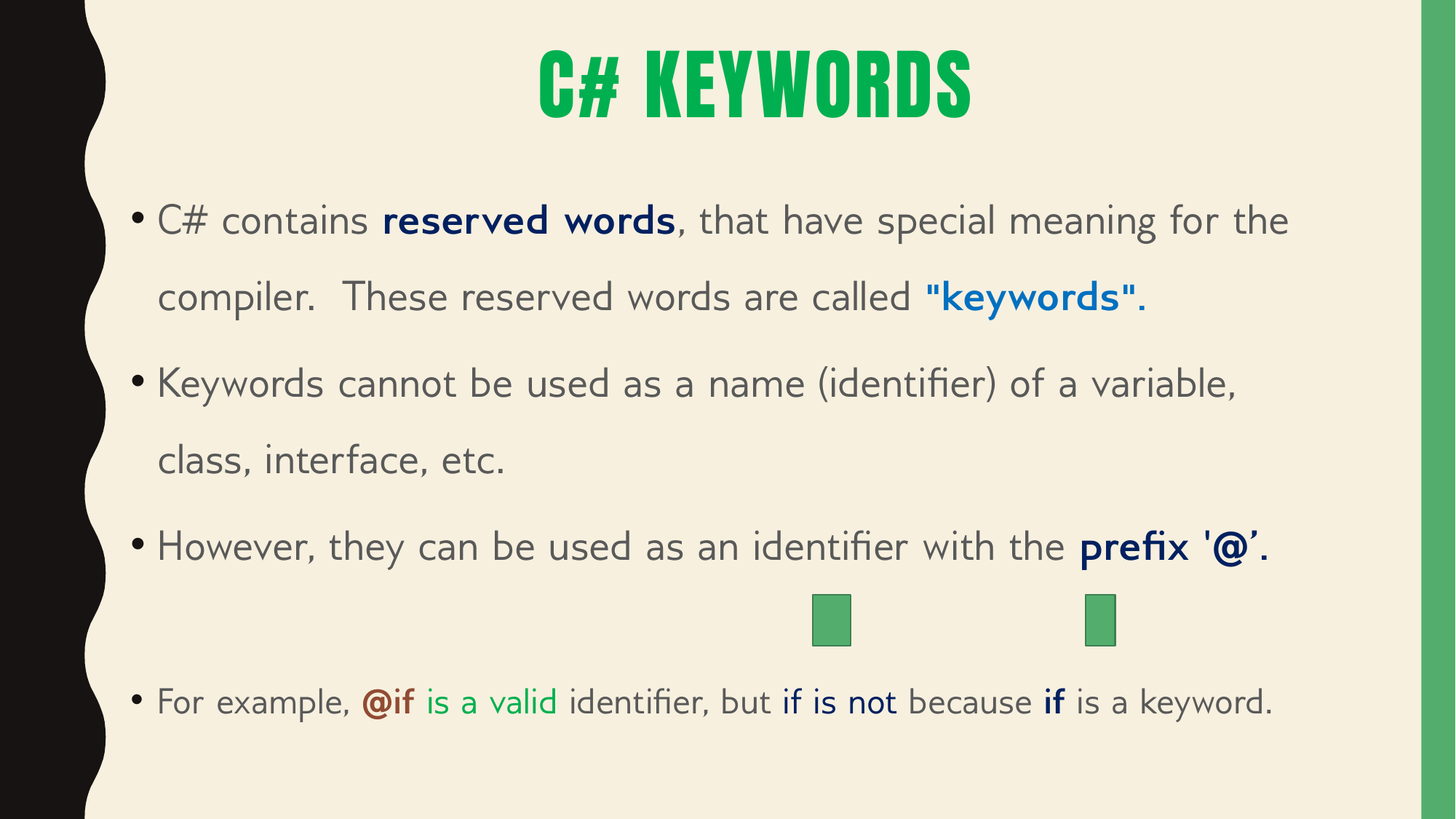

# C# Keywords
C# contains reserved words, that have special meaning for the compiler.  These reserved words are called "keywords".
Keywords cannot be used as a name (identifier) of a variable, class, interface, etc.
However, they can be used as an identifier with the prefix '@’.

For example, @if is a valid identifier, but if is not because if is a keyword.